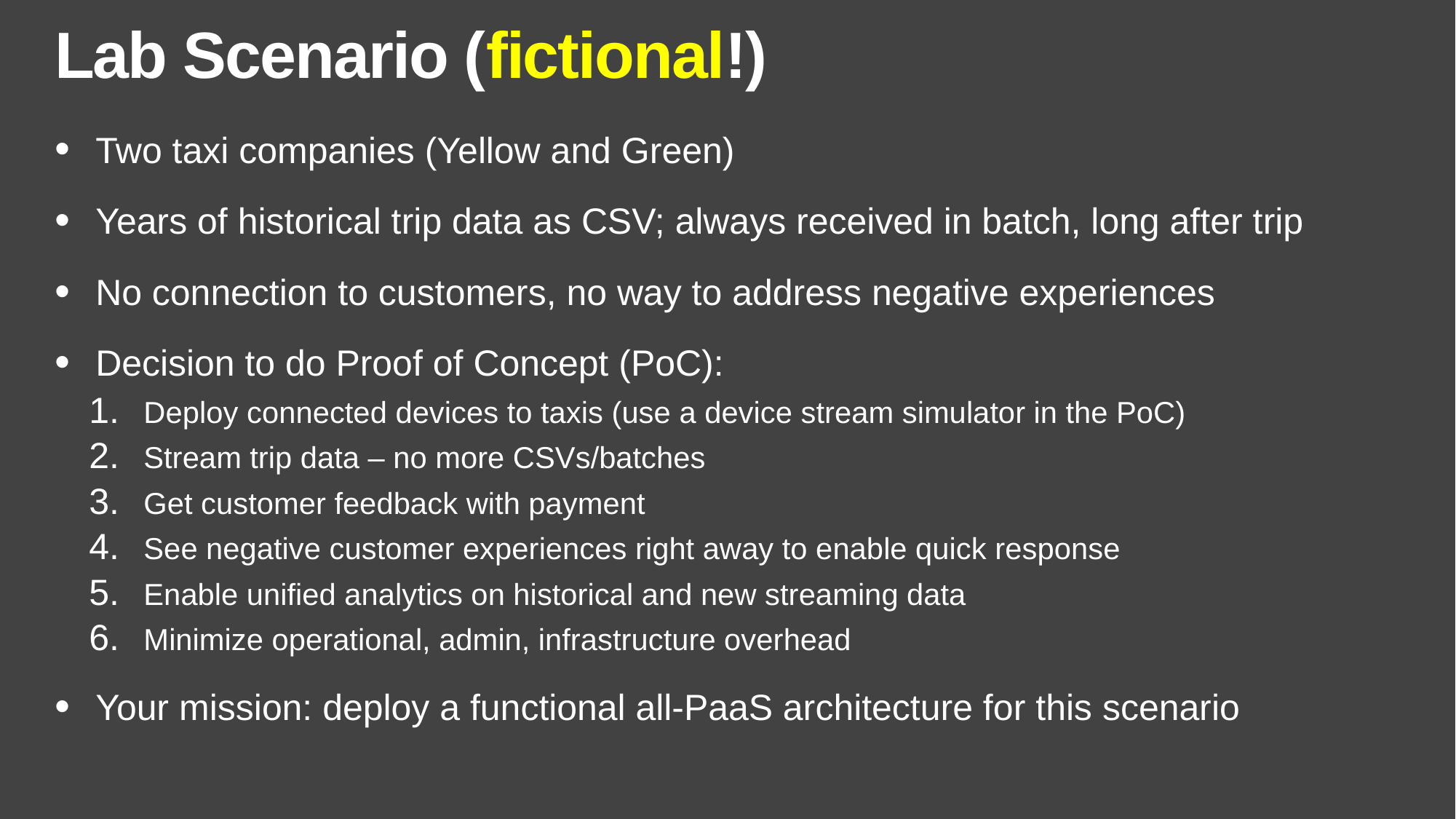

# Lab Scenario (fictional!)
Two taxi companies (Yellow and Green)
Years of historical trip data as CSV; always received in batch, long after trip
No connection to customers, no way to address negative experiences
Decision to do Proof of Concept (PoC):
Deploy connected devices to taxis (use a device stream simulator in the PoC)
Stream trip data – no more CSVs/batches
Get customer feedback with payment
See negative customer experiences right away to enable quick response
Enable unified analytics on historical and new streaming data
Minimize operational, admin, infrastructure overhead
Your mission: deploy a functional all-PaaS architecture for this scenario